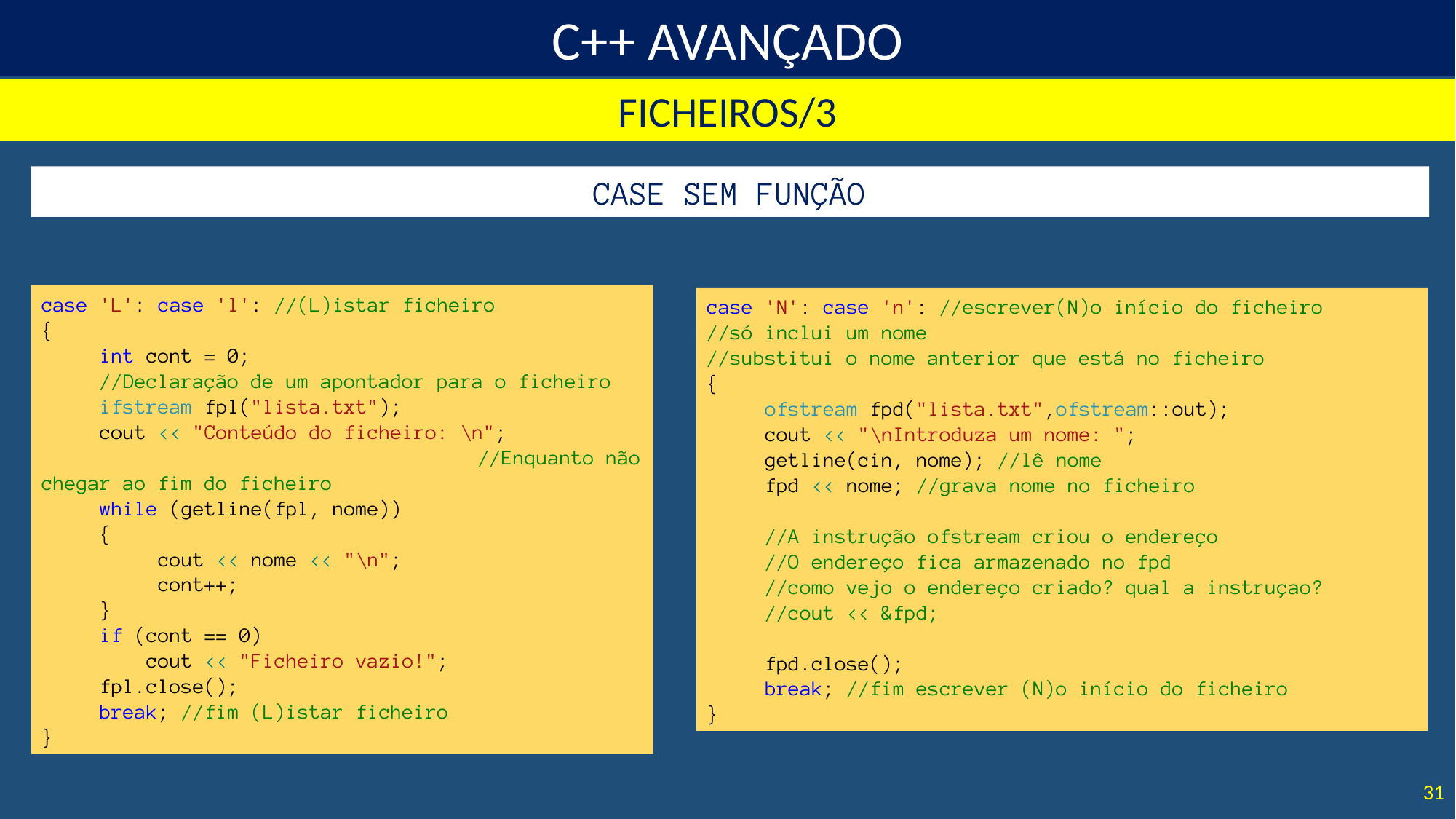

FICHEIROS/3
CASE SEM FUNÇÃO
case 'L': case 'l': //(L)istar ficheiro
{
     int cont = 0;
     //Declaração de um apontador para o ficheiro
     ifstream fpl("lista.txt");
     cout << "Conteúdo do ficheiro: \n";
			     	//Enquanto não chegar ao fim do ficheiro
     while (getline(fpl, nome))
     {
          cout << nome << "\n";
          cont++;
     }
     if (cont == 0)
         cout << "Ficheiro vazio!";
     fpl.close();
     break; //fim (L)istar ficheiro
}
case 'N': case 'n': //escrever(N)o início do ficheiro
//só inclui um nome
//substitui o nome anterior que está no ficheiro
{
     ofstream fpd("lista.txt",ofstream::out);
     cout << "\nIntroduza um nome: ";
     getline(cin, nome); //lê nome
     fpd << nome; //grava nome no ficheiro

     //A instrução ofstream criou o endereço
     //O endereço fica armazenado no fpd
     //como vejo o endereço criado? qual a instruçao?
     //cout << &fpd;

     fpd.close();
     break; //fim escrever (N)o início do ficheiro
}